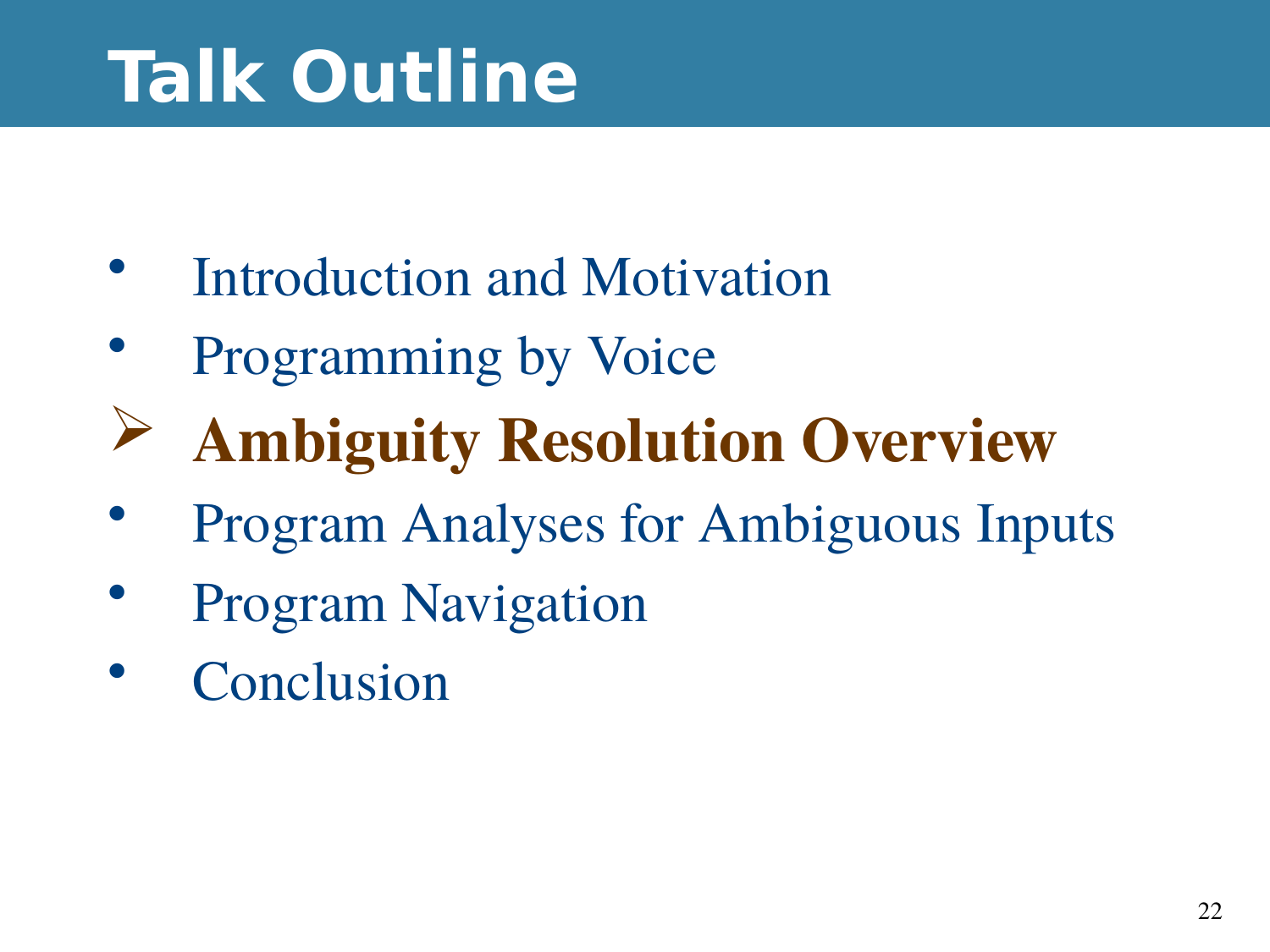

# Talk Outline
Introduction and Motivation
Programming by Voice
Ambiguity Resolution Overview
Program Analyses for Ambiguous Inputs
Program Navigation
Conclusion